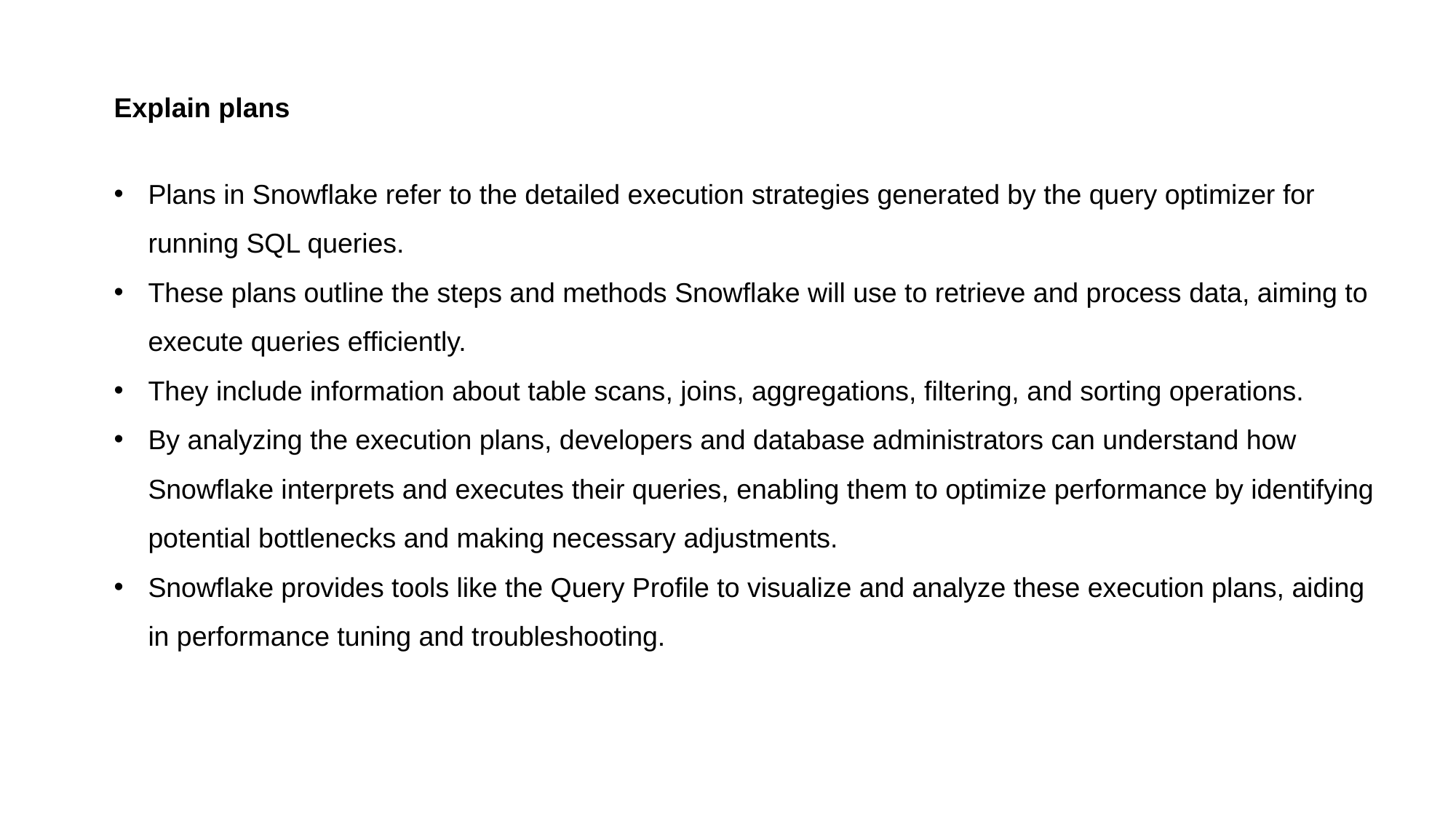

Explain plans
Plans in Snowflake refer to the detailed execution strategies generated by the query optimizer for running SQL queries.
These plans outline the steps and methods Snowflake will use to retrieve and process data, aiming to execute queries efficiently.
They include information about table scans, joins, aggregations, filtering, and sorting operations.
By analyzing the execution plans, developers and database administrators can understand how Snowflake interprets and executes their queries, enabling them to optimize performance by identifying potential bottlenecks and making necessary adjustments.
Snowflake provides tools like the Query Profile to visualize and analyze these execution plans, aiding in performance tuning and troubleshooting.